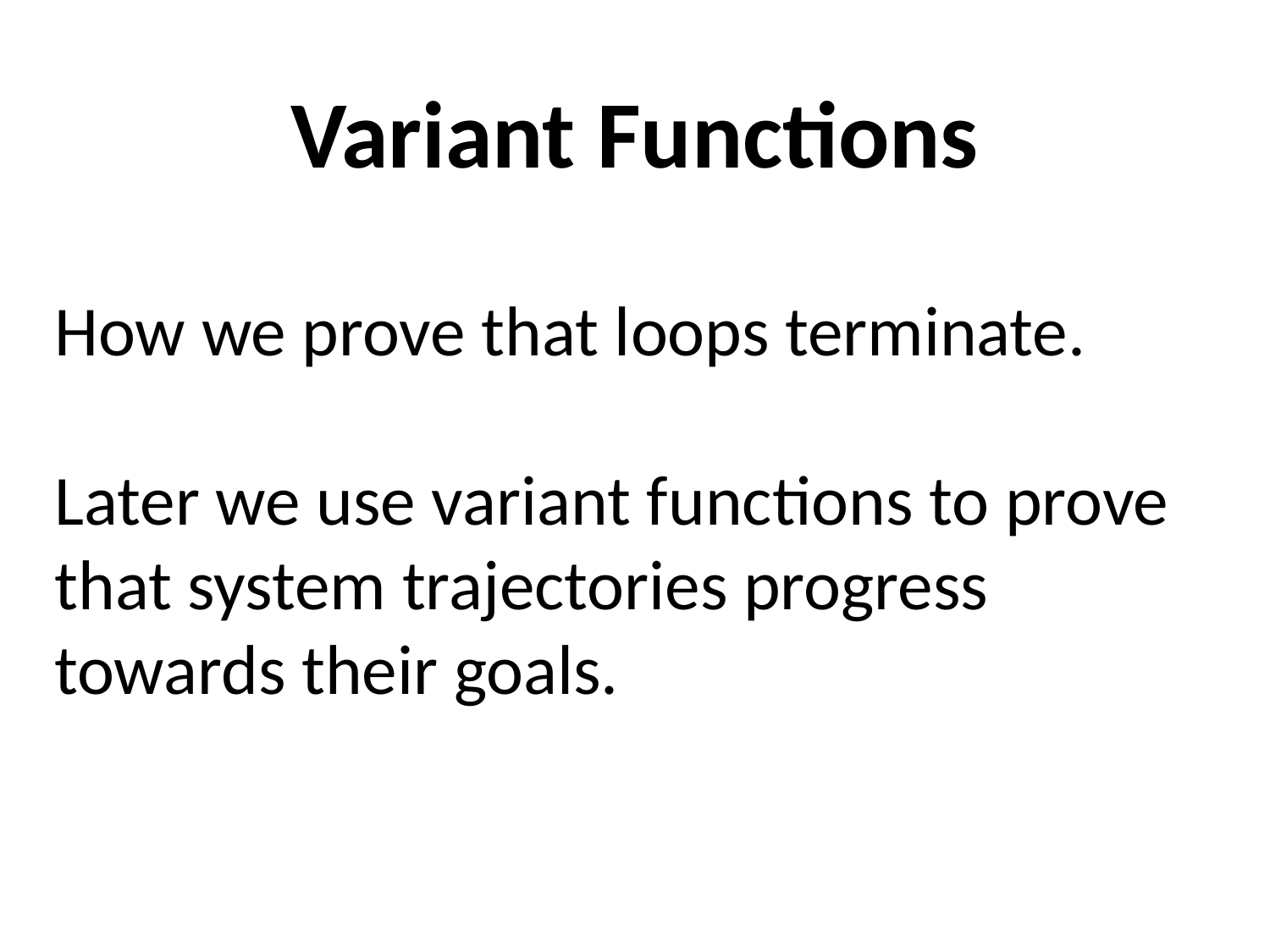

Variant Functions
How we prove that loops terminate.

Later we use variant functions to prove that system trajectories progress towards their goals.